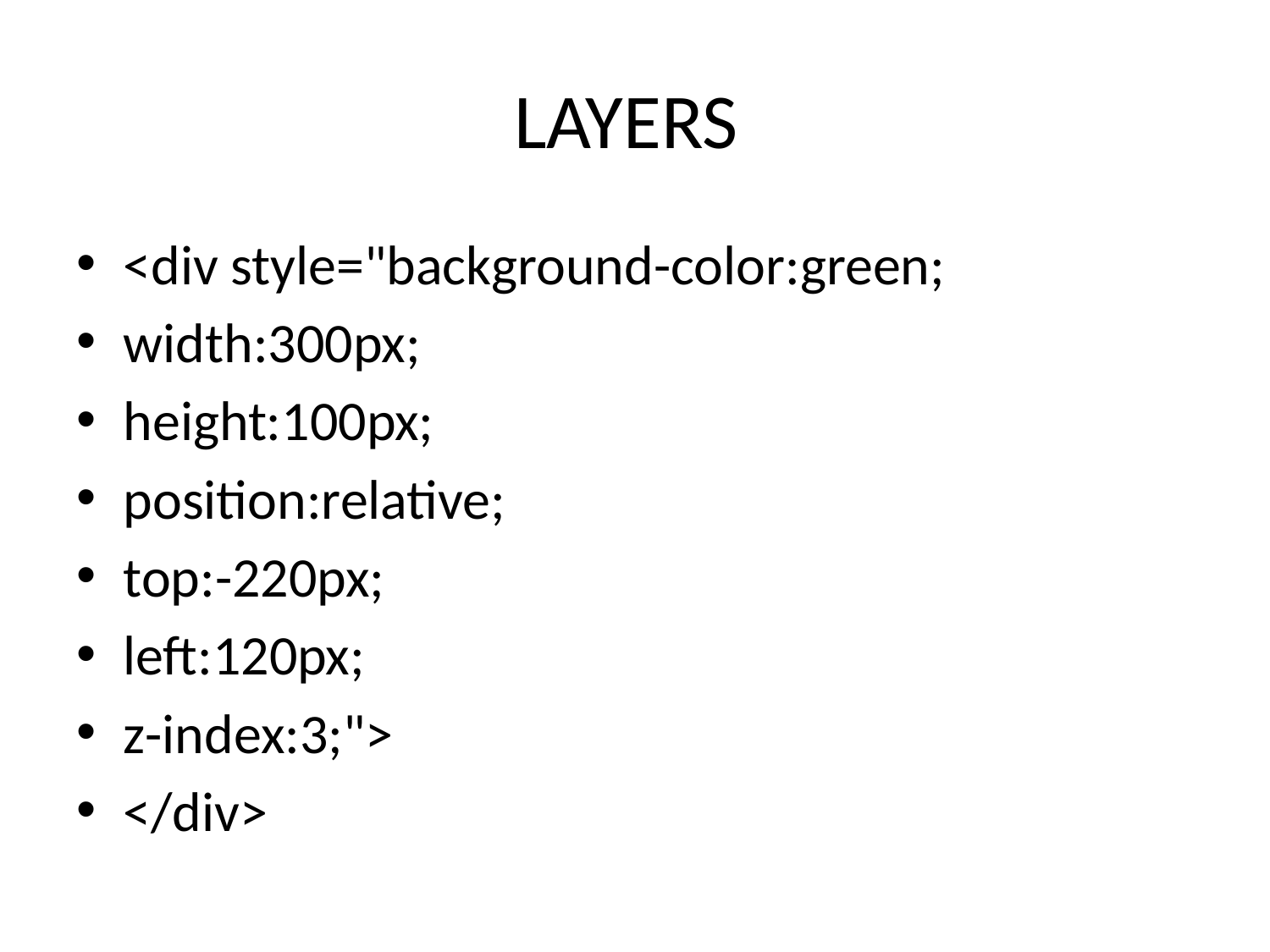

# LAYERS
<div style="background-color:green;
width:300px;
height:100px;
position:relative;
top:-220px;
left:120px;
z-index:3;">
</div>